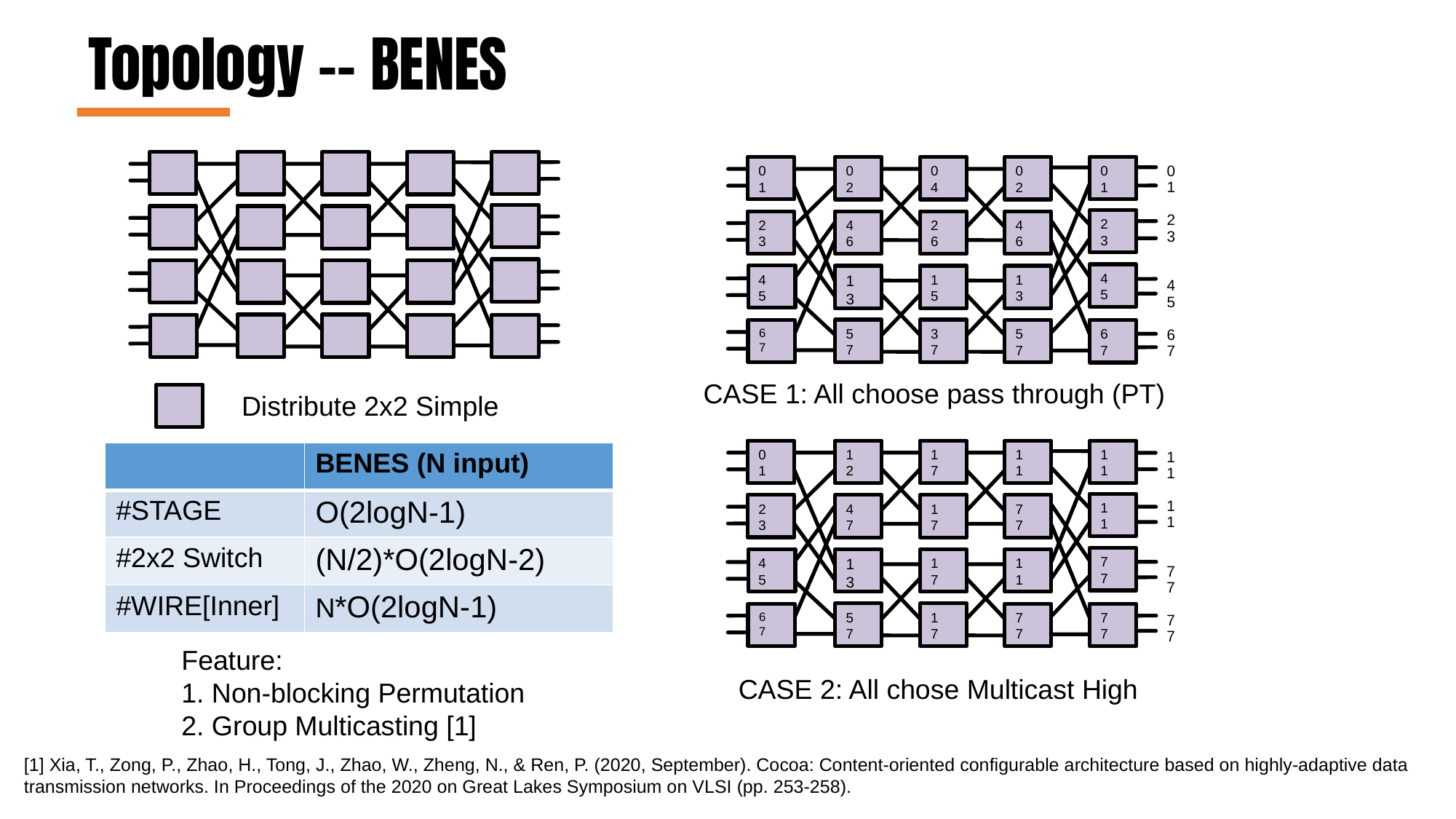

# Topology -- BENES

0
1

2
3

4
5

6
7
0
1

0
2

0
4

0
2
0
1

2
3

2
3
4
6

2
6

4
6

4
5

4
5

1
3

1
5

1
3

5
7

3
7

6
7

5
7

6
7

CASE 1: All choose pass through (PT)
Distribute 2x2 Simple

1
2
0
1

1
7

1
1
1
1

1
1

2
3
4
7

1
7

7
7

7
7

4
5

1
3

1
7

1
1

5
7

1
7

6
7

7
7

7
7

1
1

1
1

7
7

7
7
|  | BENES (N input) |
| --- | --- |
| #STAGE | O(2logN-1) |
| #2x2 Switch | (N/2)\*O(2logN-2) |
| #WIRE[Inner] | N\*O(2logN-1) |
Feature:
1. Non-blocking Permutation
2. Group Multicasting [1]
CASE 2: All chose Multicast High
[1] Xia, T., Zong, P., Zhao, H., Tong, J., Zhao, W., Zheng, N., & Ren, P. (2020, September). Cocoa: Content-oriented configurable architecture based on highly-adaptive data transmission networks. In Proceedings of the 2020 on Great Lakes Symposium on VLSI (pp. 253-258).
12